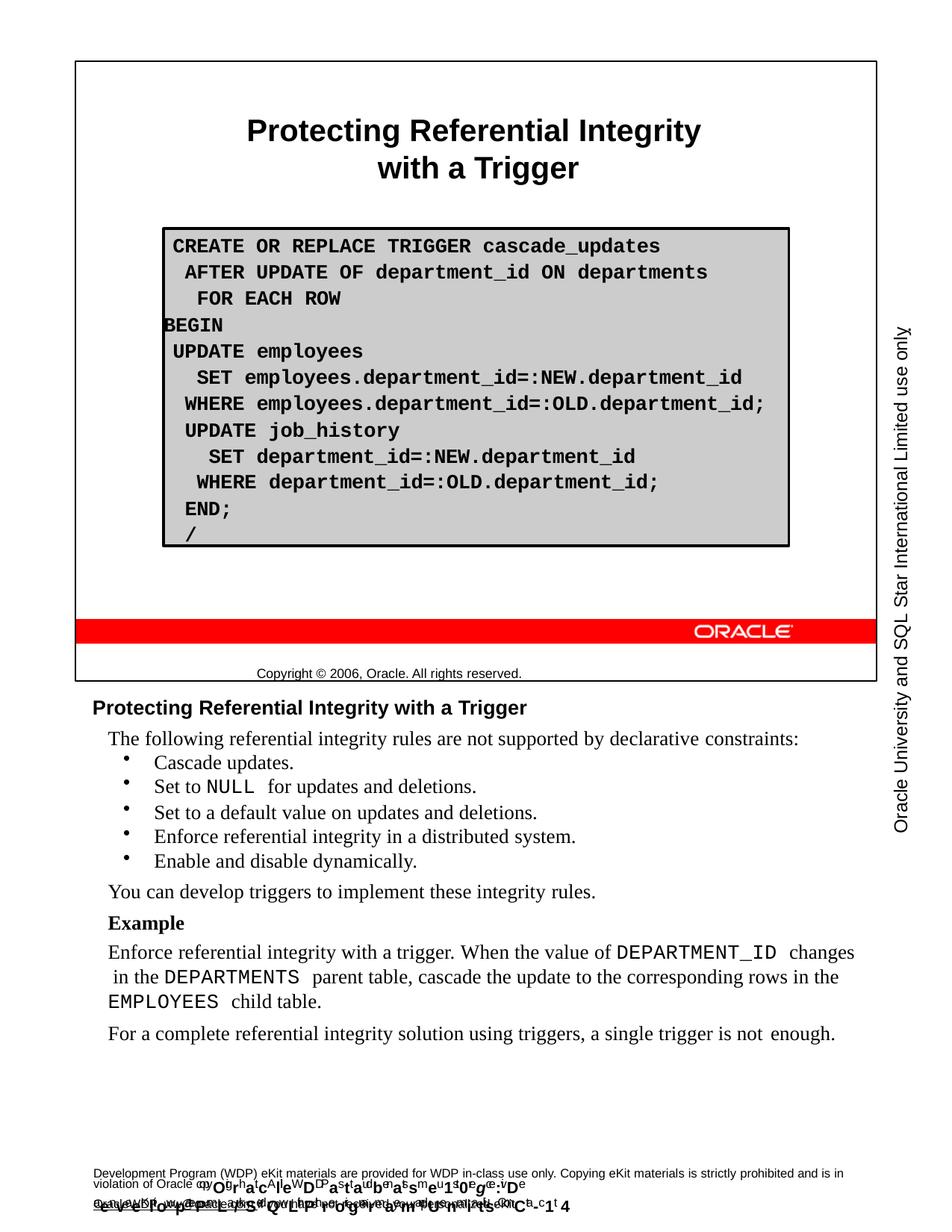

Protecting Referential Integrity  with a Trigger

Copyright © 2006, Oracle. All rights reserved.
CREATE OR REPLACE TRIGGER cascade_updates  AFTER UPDATE OF department_id ON departments  FOR EACH ROW
BEGIN
UPDATE employees
SET employees.department_id=:NEW.department_id  WHERE employees.department_id=:OLD.department_id;  UPDATE job_history
SET department_id=:NEW.department_id  WHERE department_id=:OLD.department_id;
END;
/
Oracle University and SQL Star International Limited use onlyฺ

Protecting Referential Integrity with a Trigger
The following referential integrity rules are not supported by declarative constraints:
Cascade updates.
Set to NULL for updates and deletions.
Set to a default value on updates and deletions.
Enforce referential integrity in a distributed system.
Enable and disable dynamically.
You can develop triggers to implement these integrity rules.
Example
Enforce referential integrity with a trigger. When the value of DEPARTMENT_ID changes  in the DEPARTMENTS parent table, cascade the update to the corresponding rows in the  EMPLOYEES child table.
For a complete referential integrity solution using triggers, a single trigger is not enough.
Development Program (WDP) eKit materials are provided for WDP in-class use only. Copying eKit materials is strictly prohibited and is in
violation of Oracle copyOrigrhat.cAllleWDDPasttaudbenatssmeu1st0regce:ivDe aenveeKlitowpatePrmLa/rkSedQwLithPthreoir gnarmaemandUenmiatils. ConCta-c1t 4
OracleWDP_ww@oracle.com if you have not received your personalized eKit.